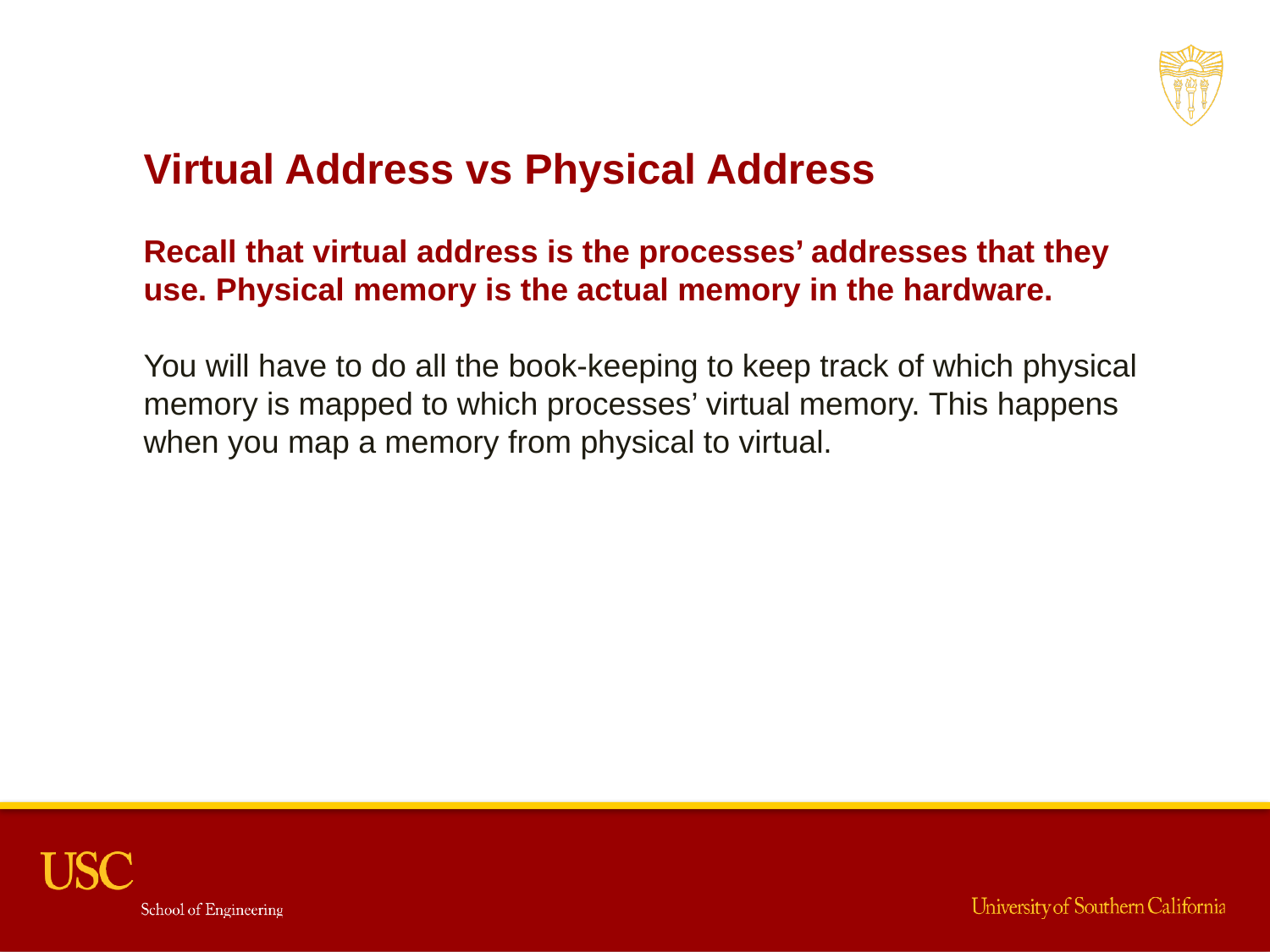

Virtual Address vs Physical Address

Recall that virtual address is the processes’ addresses that they use. Physical memory is the actual memory in the hardware.

You will have to do all the book-keeping to keep track of which physical memory is mapped to which processes’ virtual memory. This happens when you map a memory from physical to virtual.